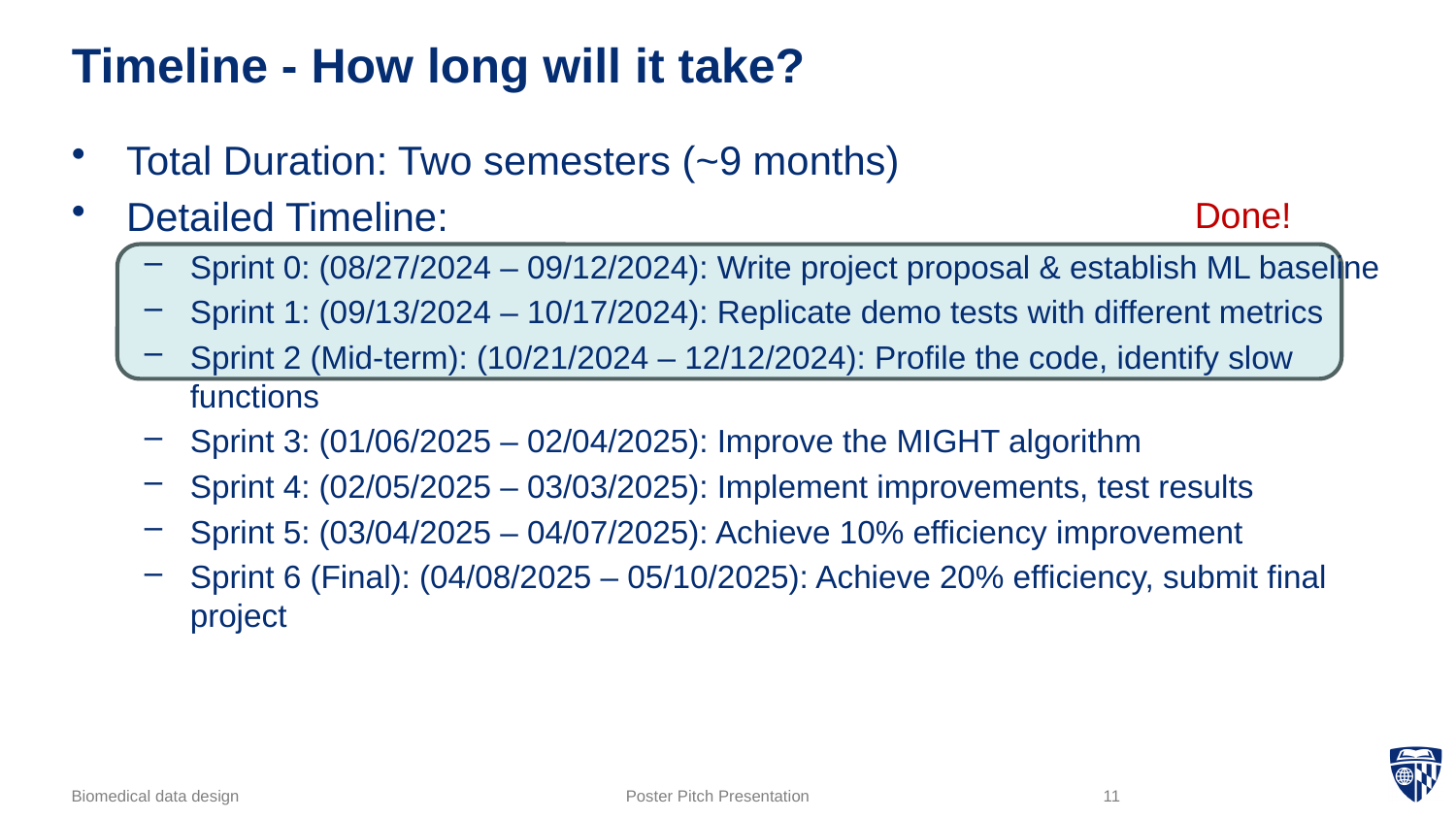

# Timeline - How long will it take?
Total Duration: Two semesters (~9 months)
Detailed Timeline:
Sprint 0: (08/27/2024 – 09/12/2024): Write project proposal & establish ML baseline
Sprint 1: (09/13/2024 – 10/17/2024): Replicate demo tests with different metrics
Sprint 2 (Mid-term): (10/21/2024 – 12/12/2024): Profile the code, identify slow functions
Sprint 3: (01/06/2025 – 02/04/2025): Improve the MIGHT algorithm
Sprint 4: (02/05/2025 – 03/03/2025): Implement improvements, test results
Sprint 5: (03/04/2025 – 04/07/2025): Achieve 10% efficiency improvement
Sprint 6 (Final): (04/08/2025 – 05/10/2025): Achieve 20% efficiency, submit final project
Done!